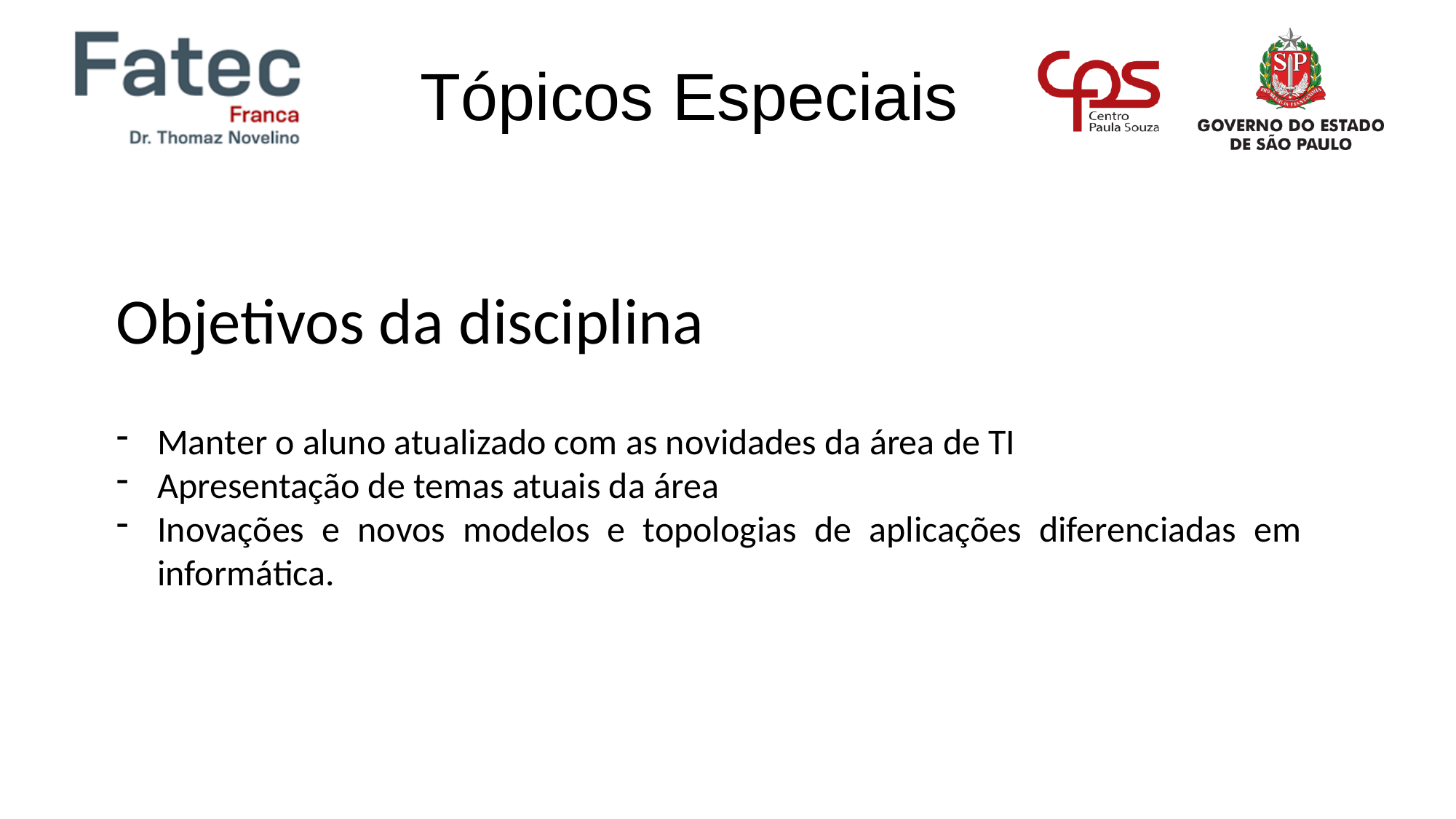

Objetivos da disciplina
Manter o aluno atualizado com as novidades da área de TI
Apresentação de temas atuais da área
Inovações e novos modelos e topologias de aplicações diferenciadas em informática.